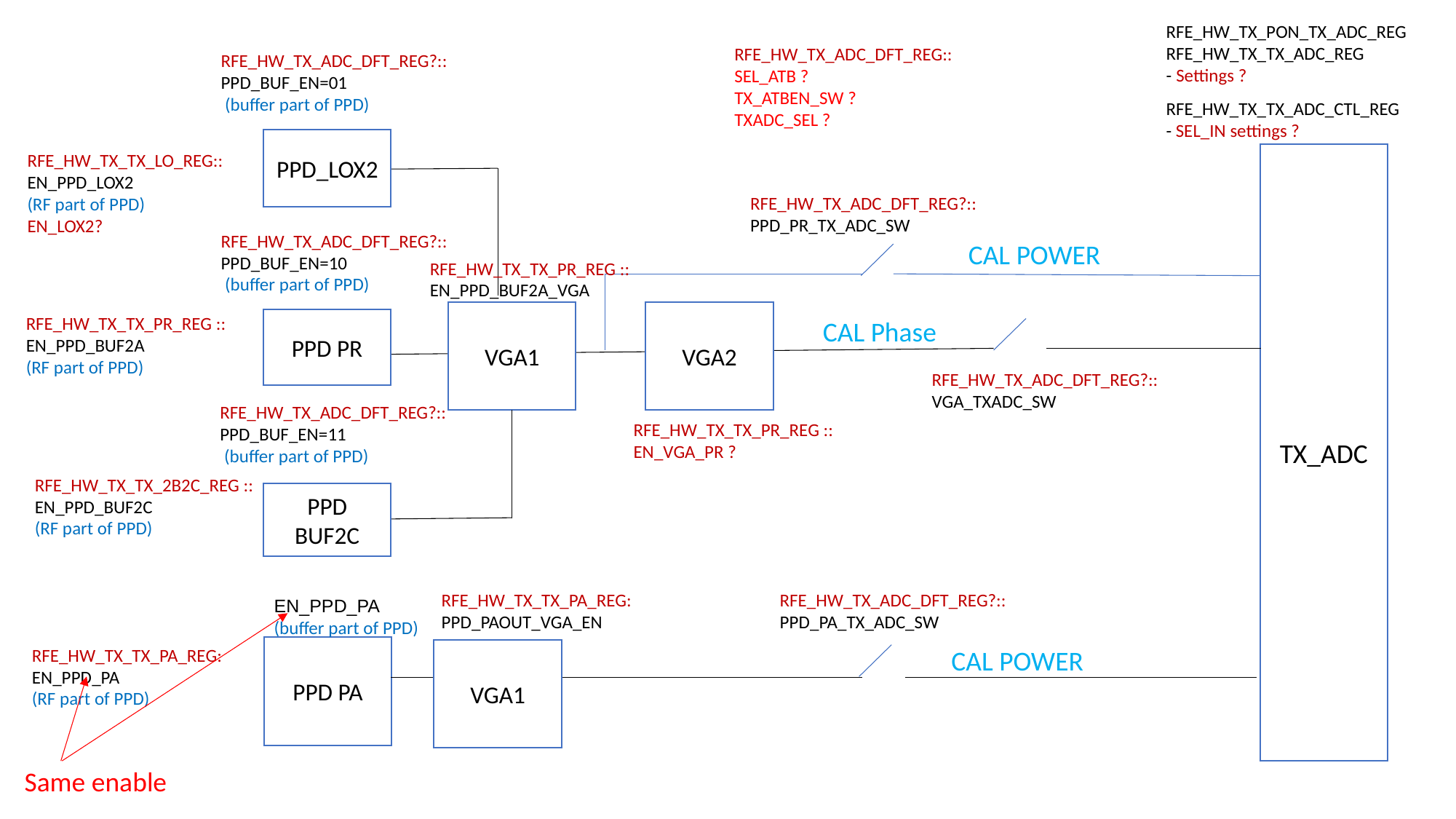

RFE_HW_TX_PON_TX_ADC_REG
RFE_HW_TX_TX_ADC_REG
- Settings ?
RFE_HW_TX_ADC_DFT_REG::
SEL_ATB ?
TX_ATBEN_SW ?
TXADC_SEL ?
RFE_HW_TX_ADC_DFT_REG?::
PPD_BUF_EN=01
 (buffer part of PPD)
RFE_HW_TX_TX_ADC_CTL_REG
- SEL_IN settings ?
PPD_LOX2
RFE_HW_TX_TX_LO_REG::
EN_PPD_LOX2
(RF part of PPD)
EN_LOX2?
TX_ADC
RFE_HW_TX_ADC_DFT_REG?::
PPD_PR_TX_ADC_SW
RFE_HW_TX_ADC_DFT_REG?::
PPD_BUF_EN=10
 (buffer part of PPD)

CAL POWER
RFE_HW_TX_TX_PR_REG ::
EN_PPD_BUF2A_VGA
VGA1
VGA2
RFE_HW_TX_TX_PR_REG ::
EN_PPD_BUF2A
(RF part of PPD)

CAL Phase
PPD PR
RFE_HW_TX_ADC_DFT_REG?::
VGA_TXADC_SW
RFE_HW_TX_ADC_DFT_REG?::
PPD_BUF_EN=11
 (buffer part of PPD)

RFE_HW_TX_TX_PR_REG ::
EN_VGA_PR ?
RFE_HW_TX_TX_2B2C_REG ::
EN_PPD_BUF2C
(RF part of PPD)

PPD BUF2C
RFE_HW_TX_TX_PA_REG:
PPD_PAOUT_VGA_EN
RFE_HW_TX_ADC_DFT_REG?::
PPD_PA_TX_ADC_SW
EN_PPD_PA
(buffer part of PPD)
PPD PA
CAL POWER
RFE_HW_TX_TX_PA_REG:
EN_PPD_PA
(RF part of PPD)

VGA1
Same enable